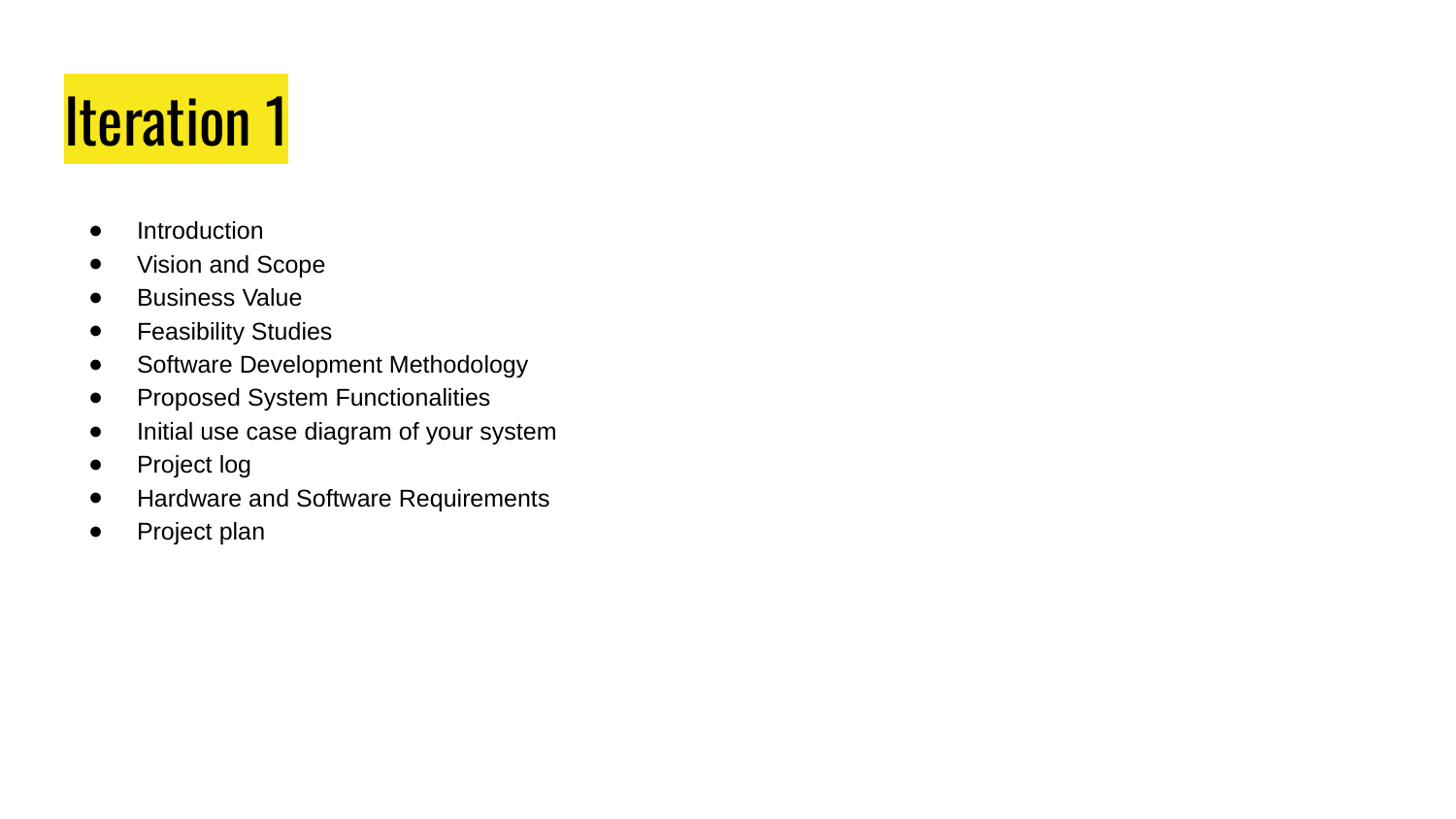

# Iteration 1
Introduction
Vision and Scope
Business Value
Feasibility Studies
Software Development Methodology
Proposed System Functionalities
Initial use case diagram of your system
Project log
Hardware and Software Requirements
Project plan